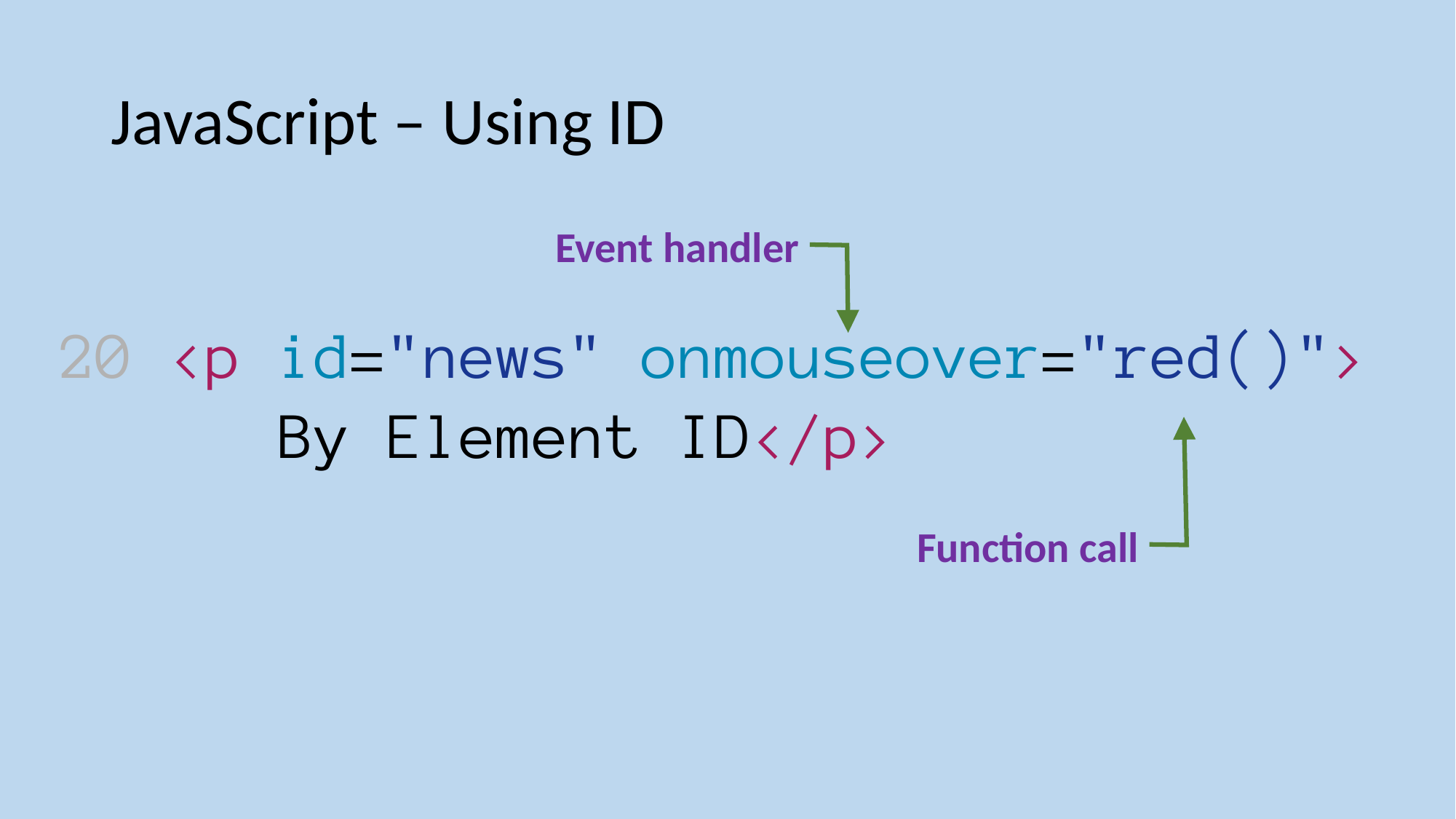

# JavaScript – Using ID
Event handler
20 <p id="news" onmouseover="red()">
      By Element ID</p>
Function call